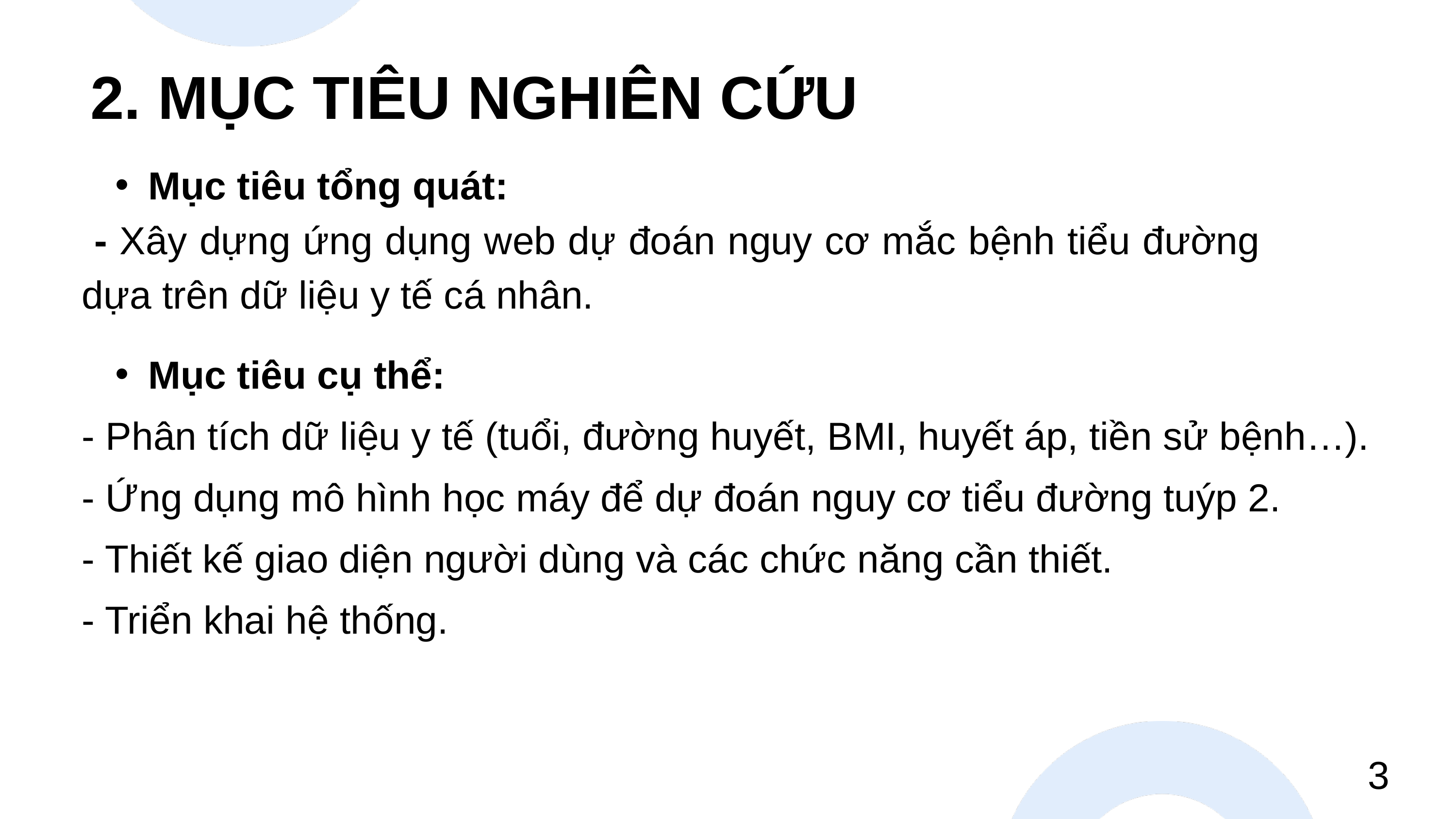

2. MỤC TIÊU NGHIÊN CỨU
Mục tiêu tổng quát:
 - Xây dựng ứng dụng web dự đoán nguy cơ mắc bệnh tiểu đường dựa trên dữ liệu y tế cá nhân.
Mục tiêu cụ thể:
- Phân tích dữ liệu y tế (tuổi, đường huyết, BMI, huyết áp, tiền sử bệnh…).
- Ứng dụng mô hình học máy để dự đoán nguy cơ tiểu đường tuýp 2.
- Thiết kế giao diện người dùng và các chức năng cần thiết.
- Triển khai hệ thống.

3